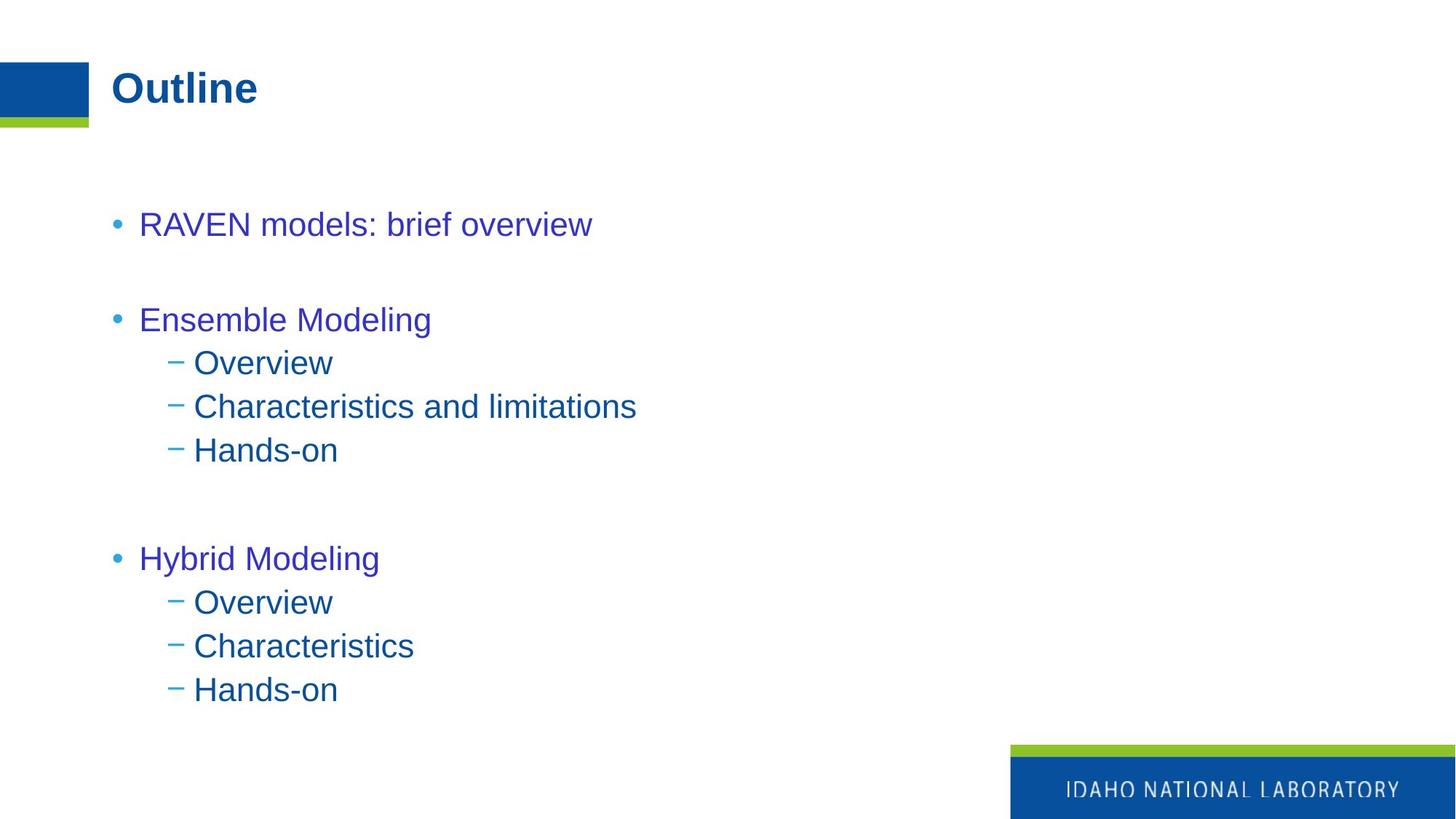

# Outline
RAVEN models: brief overview

Ensemble Modeling
Overview
Characteristics and limitations
Hands-on

Hybrid Modeling
Overview
Characteristics
Hands-on